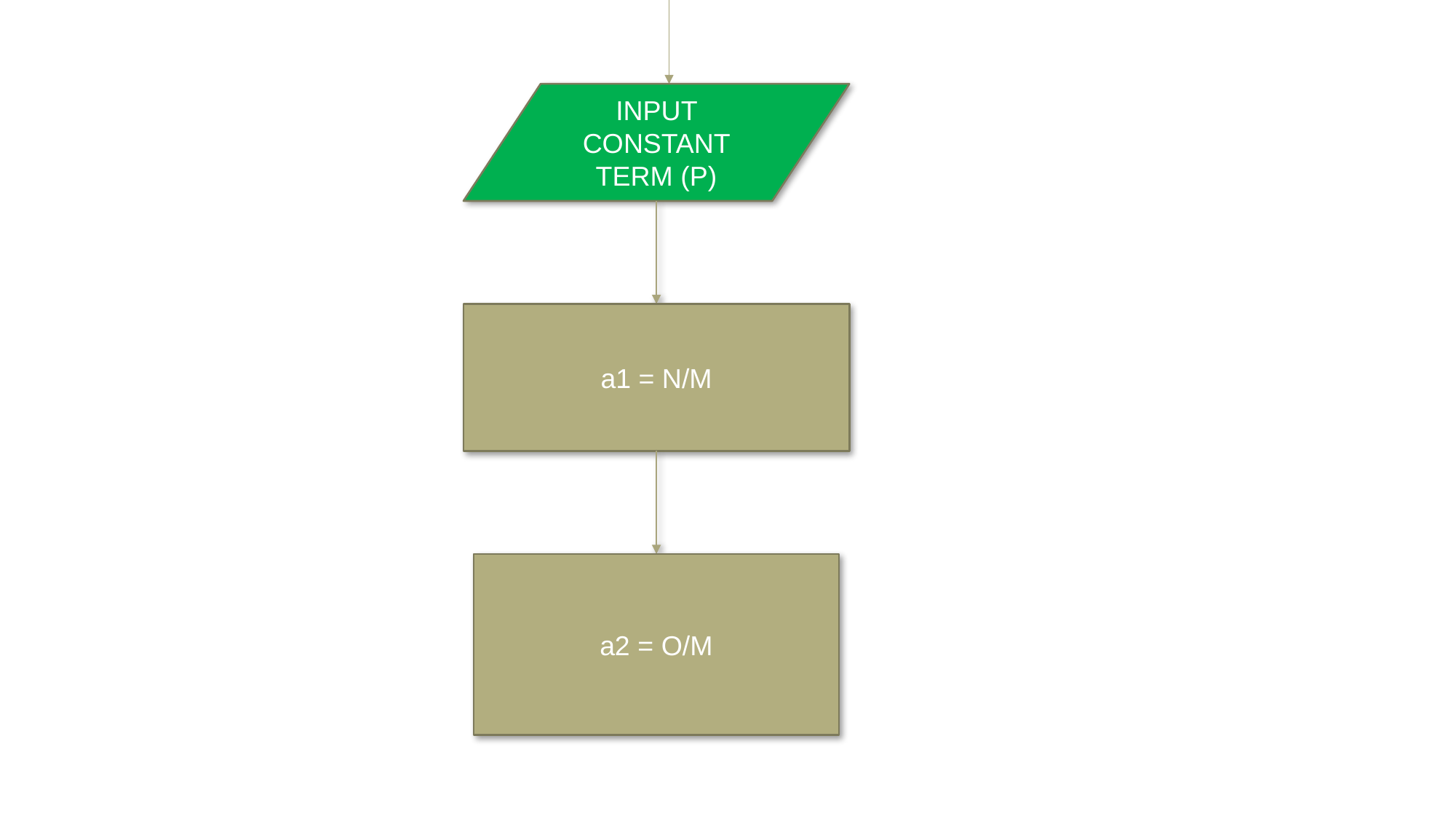

INPUT CONSTANT TERM (P)
a1 = N/M
a2 = O/M